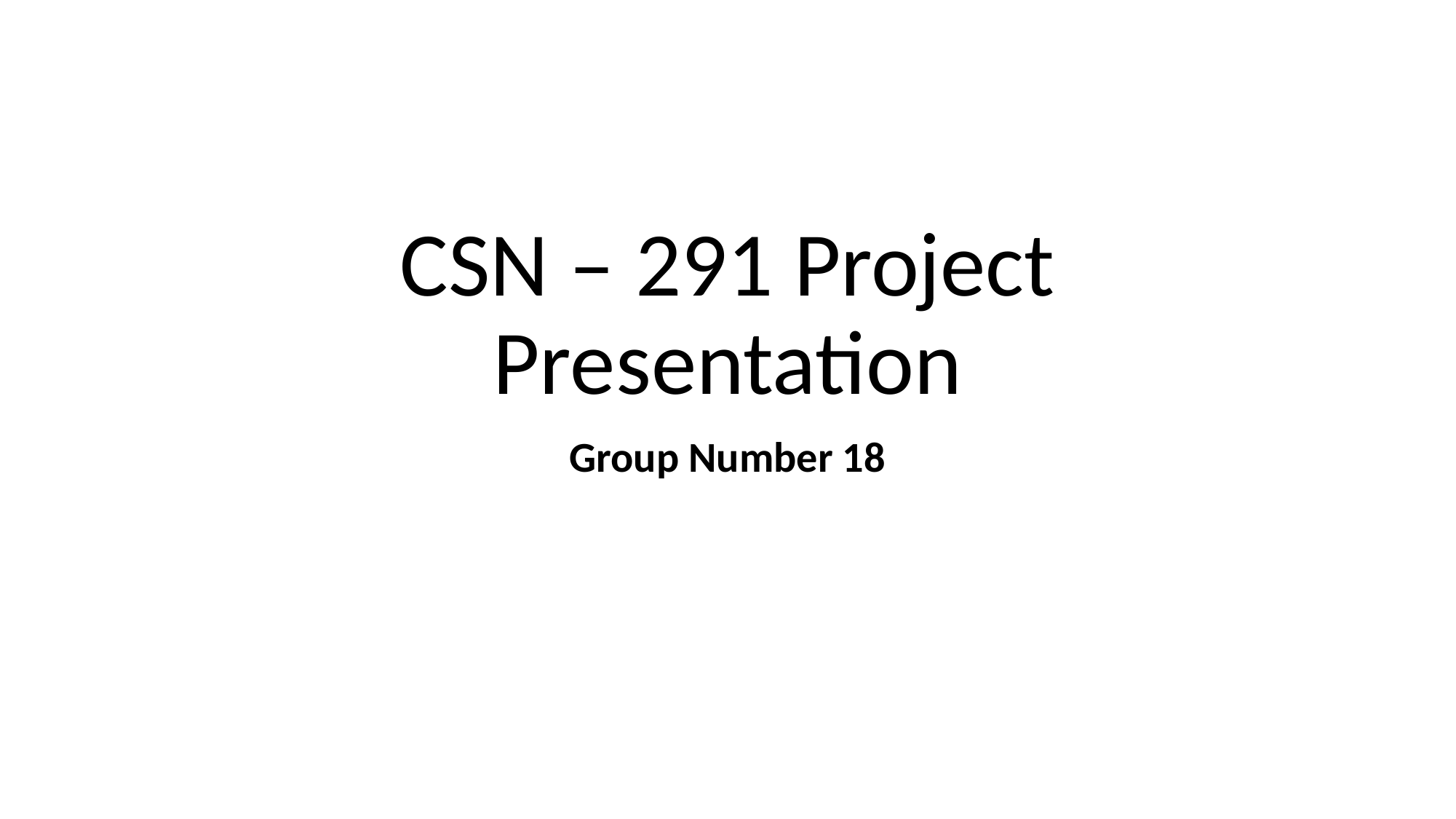

# CSN – 291 Project Presentation
Group Number 18